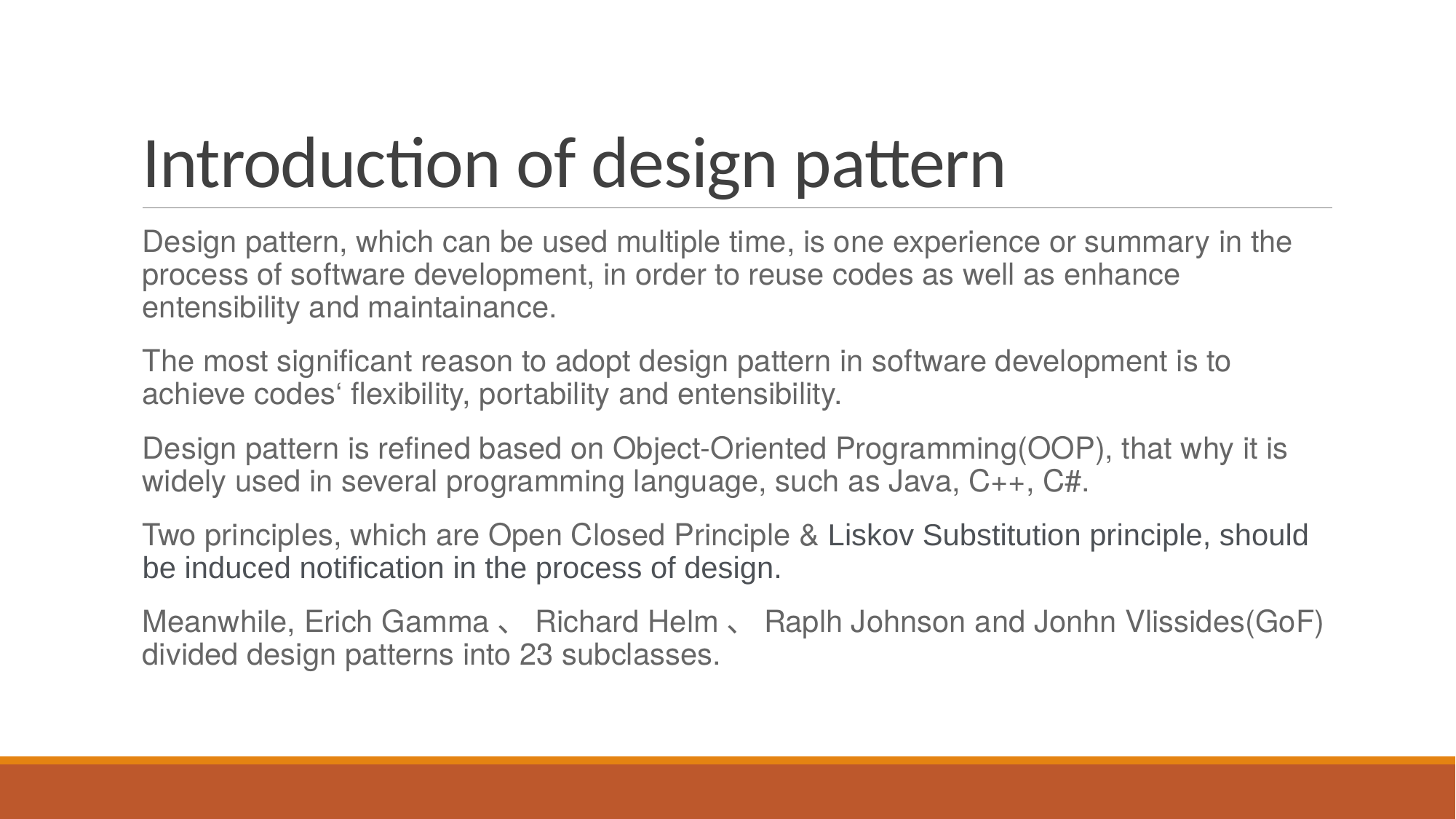

# Introduction of design pattern
Design pattern, which can be used multiple time, is one experience or summary in the process of software development, in order to reuse codes as well as enhance entensibility and maintainance.
The most significant reason to adopt design pattern in software development is to      achieve codes‘ flexibility, portability and entensibility.
Design pattern is refined based on Object-Oriented Programming(OOP), that why it is widely used in several programming language, such as Java, C++, C#.
Two principles, which are Open Closed Principle & Liskov Substitution principle, should be induced notification in the process of design.
Meanwhile, Erich Gamma、Richard Helm、Raplh Johnson and Jonhn Vlissides(GoF) divided design patterns into 23 subclasses.